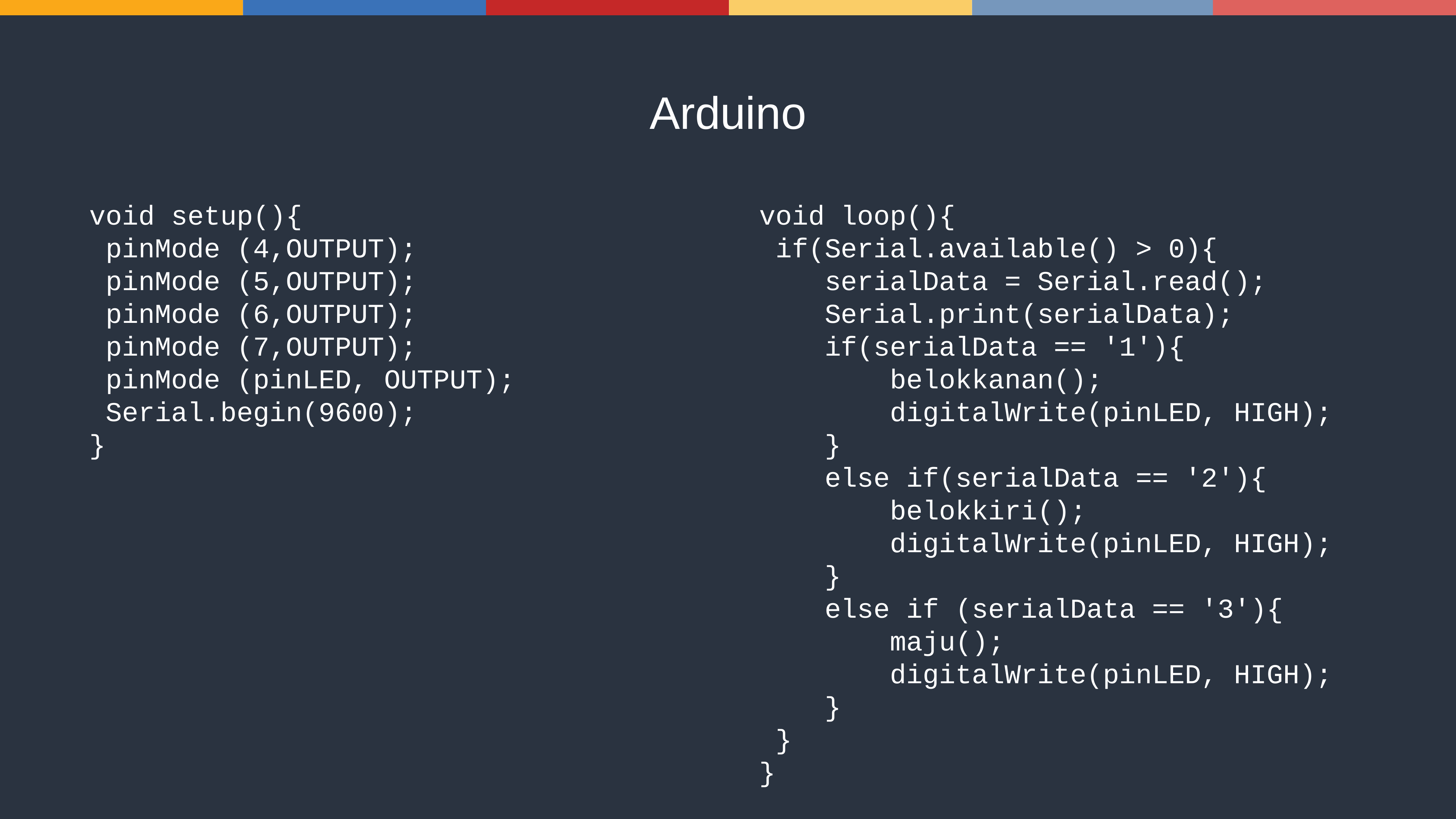

Arduino
void setup(){
 pinMode (4,OUTPUT);  
 pinMode (5,OUTPUT);  
 pinMode (6,OUTPUT);  
 pinMode (7,OUTPUT);  
 pinMode (pinLED, OUTPUT);
 Serial.begin(9600);
}

void loop(){
 if(Serial.available() > 0){
    serialData = Serial.read();
    Serial.print(serialData);
    if(serialData == '1'){
        belokkanan();
        digitalWrite(pinLED, HIGH);
    }
    else if(serialData == '2'){
        belokkiri();
        digitalWrite(pinLED, HIGH);
    }  
    else if (serialData == '3'){
        maju();
        digitalWrite(pinLED, HIGH);
    }
 }
}